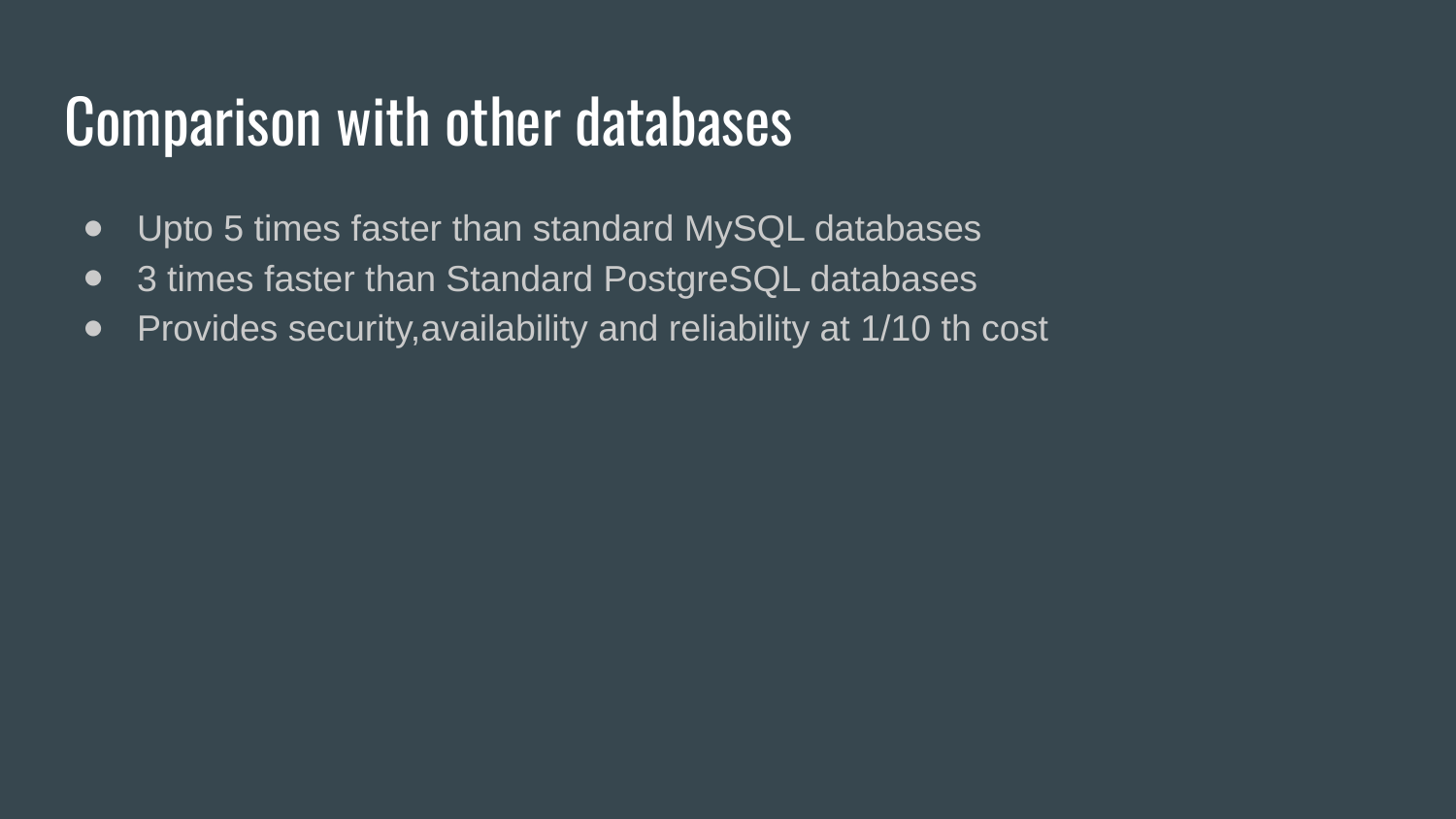

# Comparison with other databases
Upto 5 times faster than standard MySQL databases
3 times faster than Standard PostgreSQL databases
Provides security,availability and reliability at 1/10 th cost